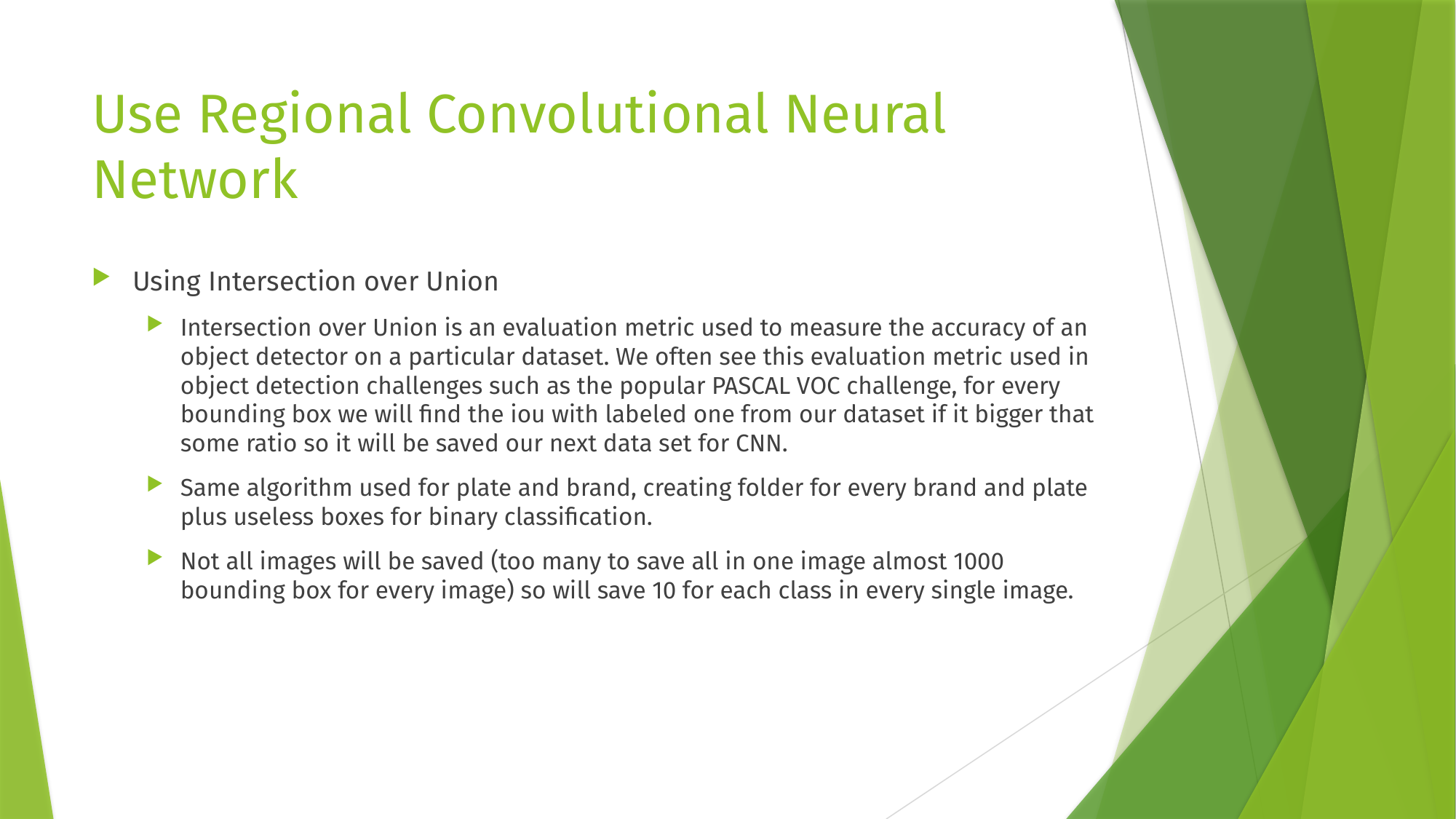

# Use Regional Convolutional Neural Network
Using Intersection over Union
Intersection over Union is an evaluation metric used to measure the accuracy of an object detector on a particular dataset. We often see this evaluation metric used in object detection challenges such as the popular PASCAL VOC challenge, for every bounding box we will find the iou with labeled one from our dataset if it bigger that some ratio so it will be saved our next data set for CNN.
Same algorithm used for plate and brand, creating folder for every brand and plate plus useless boxes for binary classification.
Not all images will be saved (too many to save all in one image almost 1000 bounding box for every image) so will save 10 for each class in every single image.